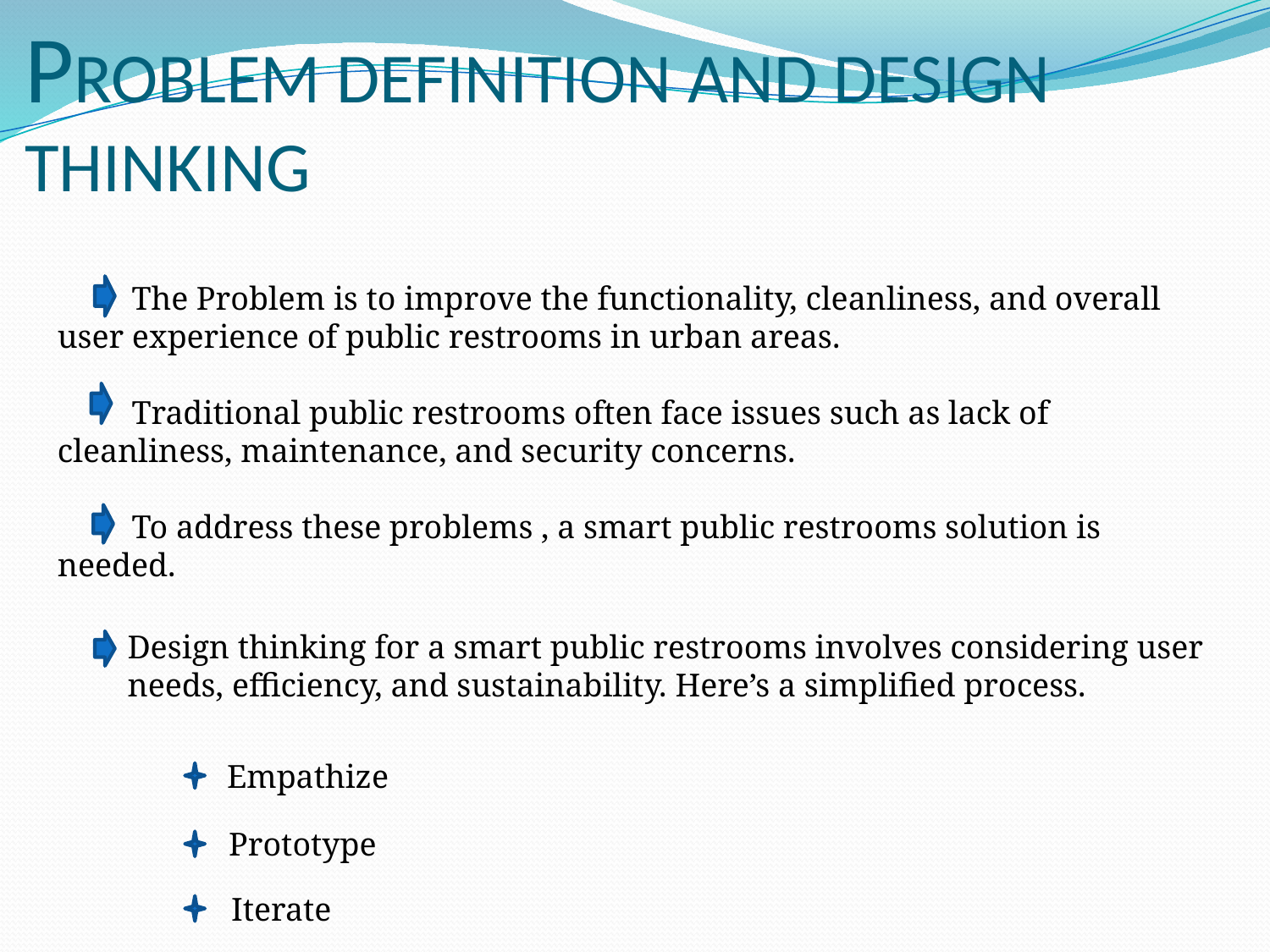

# PROBLEM DEFINITION AND DESIGN THINKING
         The Problem is to improve the functionality, cleanliness, and overall user experience of public restrooms in urban areas.

         Traditional public restrooms often face issues such as lack of cleanliness, maintenance, and security concerns.

         To address these problems , a smart public restrooms solution is needed.

Design thinking for a smart public restrooms involves considering user needs, efficiency, and sustainability. Here’s a simplified process.

       Empathize

     Prototype

       Iterate